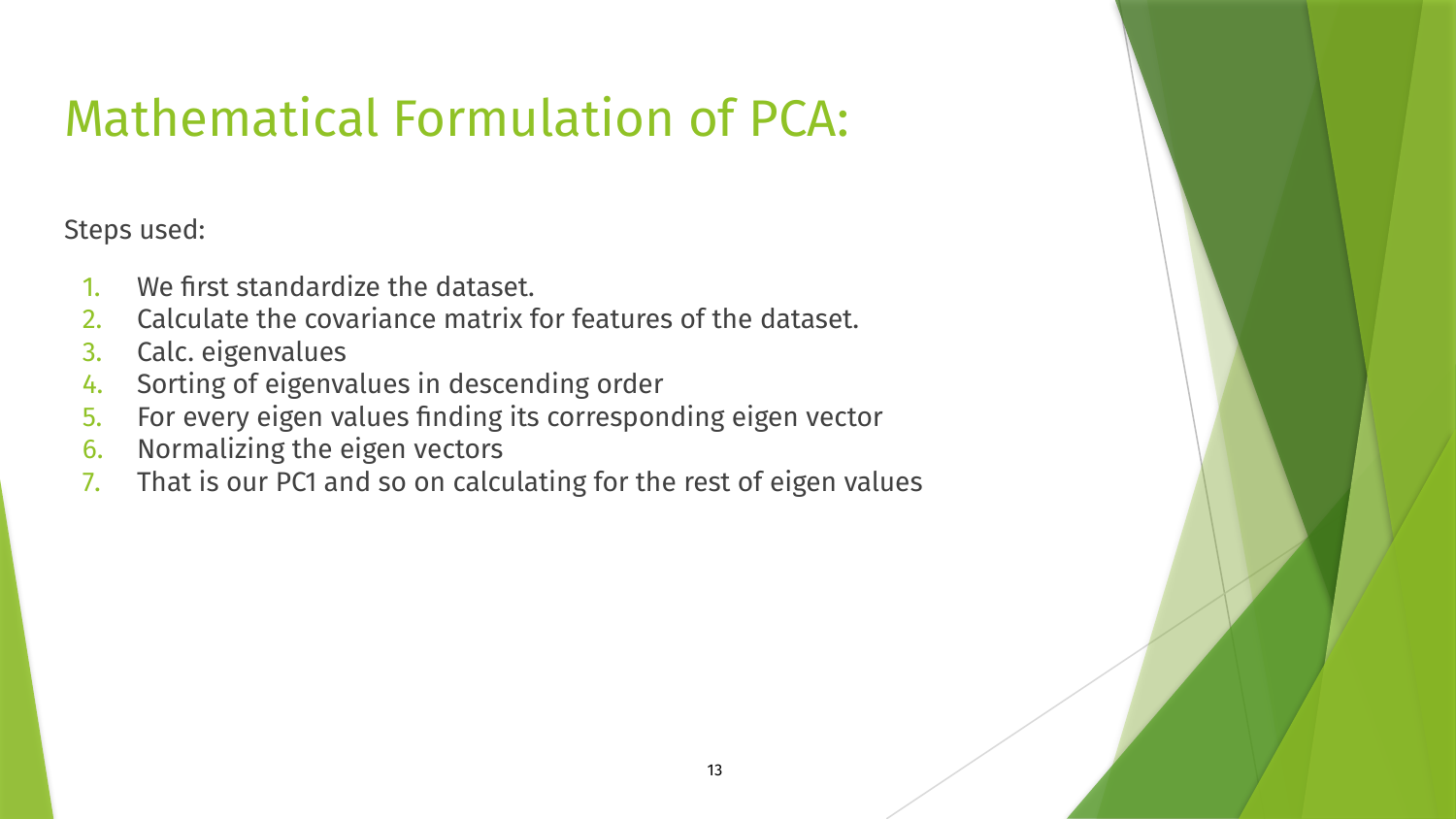

# Mathematical Formulation of PCA:
Steps used:
We first standardize the dataset.
Calculate the covariance matrix for features of the dataset.
Calc. eigenvalues
Sorting of eigenvalues in descending order
For every eigen values finding its corresponding eigen vector
Normalizing the eigen vectors
That is our PC1 and so on calculating for the rest of eigen values
13